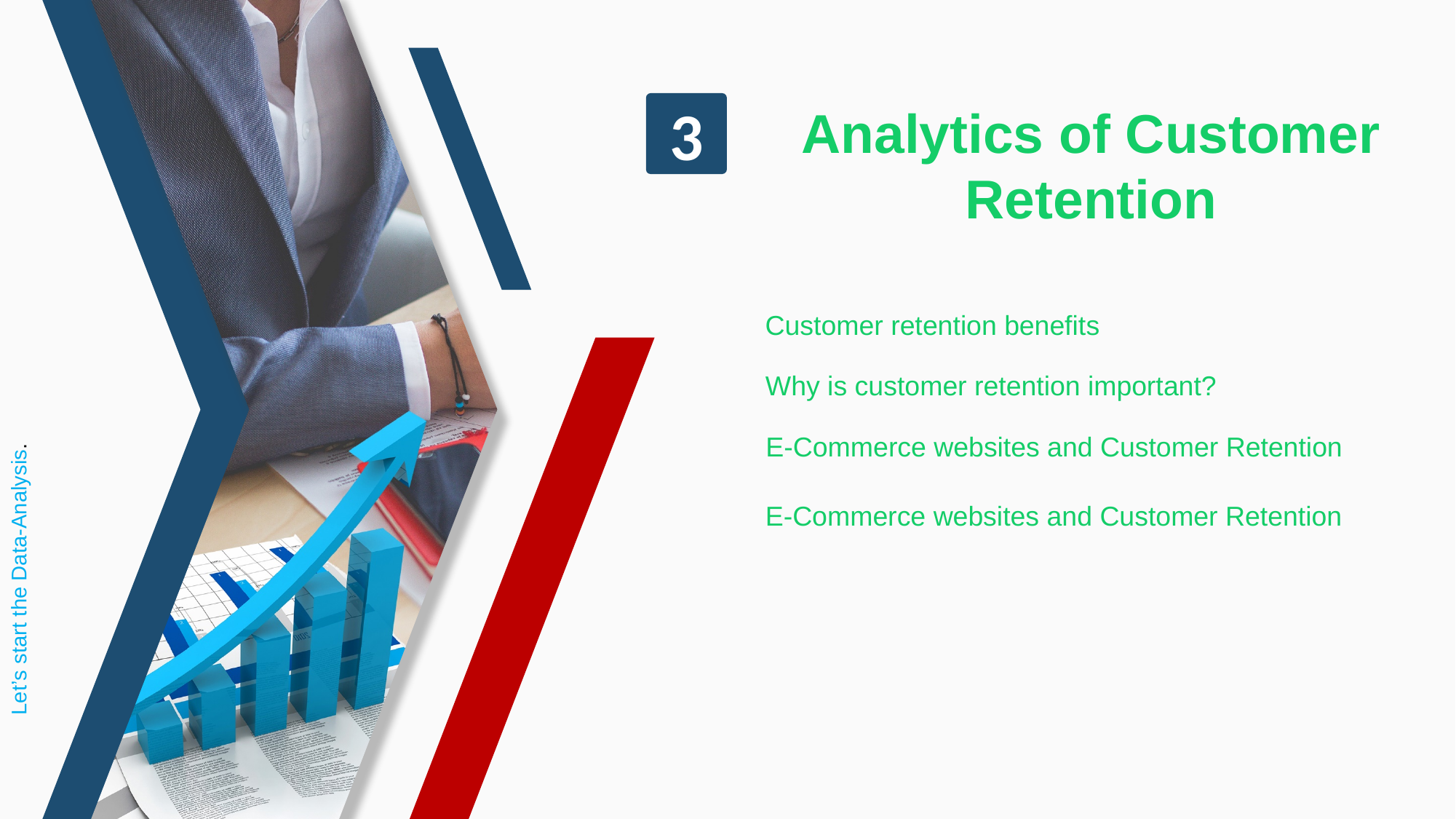

3
Analytics of Customer Retention

Customer retention benefits
Why is customer retention important?
Let’s start the Data-Analysis.

E-Commerce websites and Customer Retention
E-Commerce websites and Customer Retention